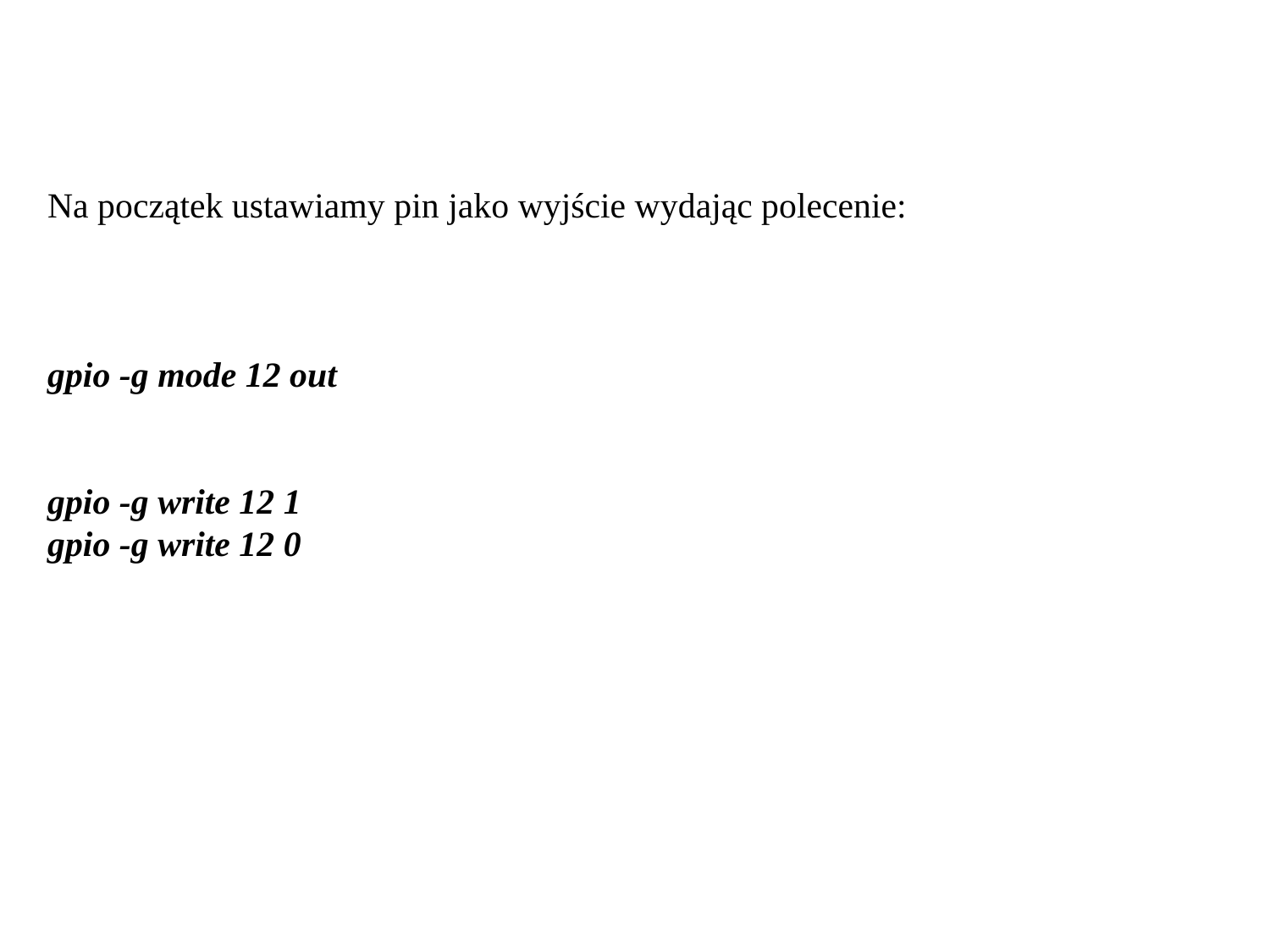

Na początek ustawiamy pin jako wyjście wydając polecenie:

gpio -g mode 12 out

gpio -g write 12 1
gpio -g write 12 0